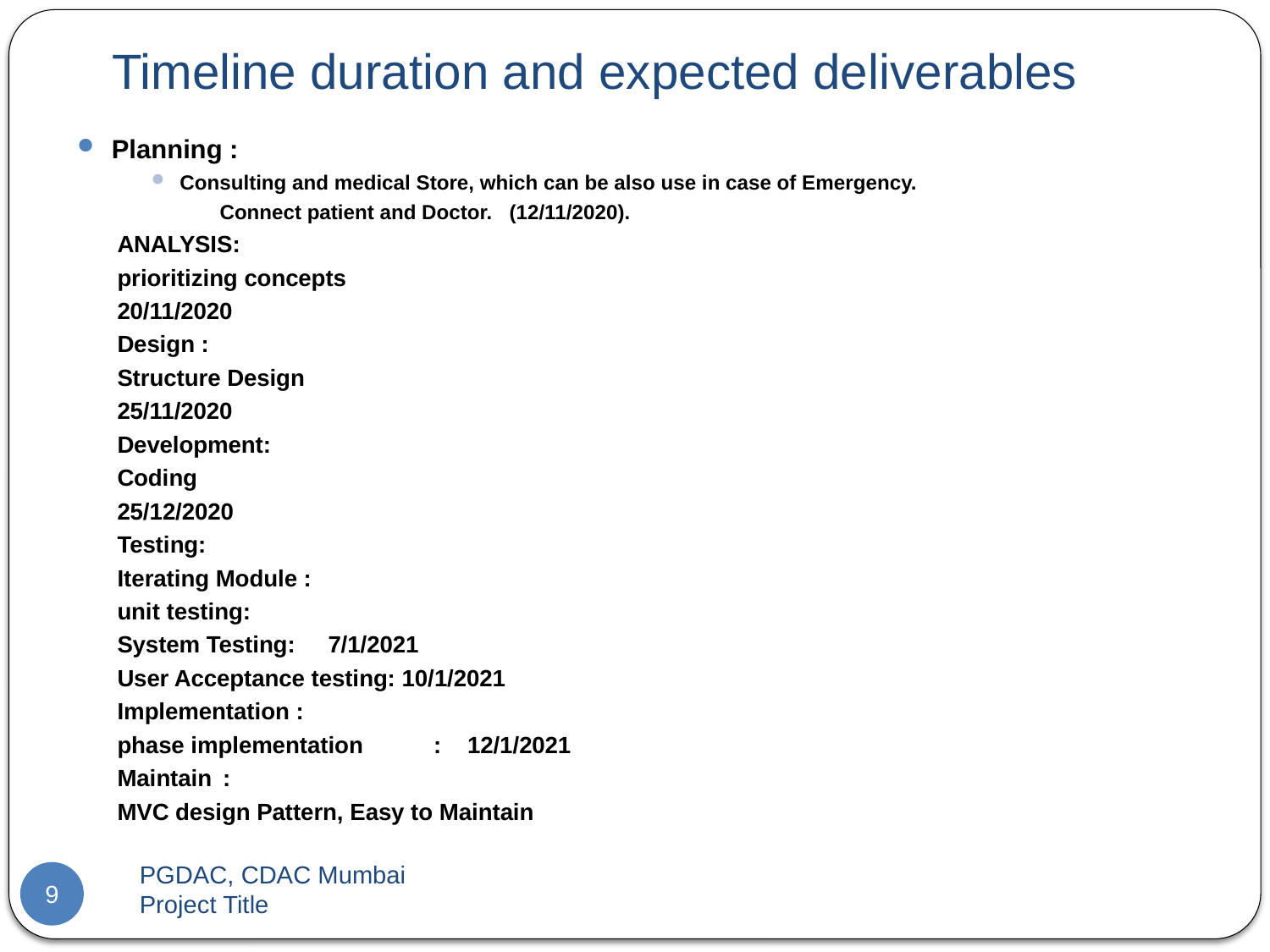

# Timeline duration and expected deliverables
Planning :
Consulting and medical Store, which can be also use in case of Emergency.
Connect patient and Doctor.   (12/11/2020).
ANALYSIS:
	prioritizing concepts
	20/11/2020
Design :
	Structure Design
	25/11/2020
Development:
	Coding
	25/12/2020
Testing:
	Iterating Module :
	unit testing:
	System Testing:	7/1/2021
	User Acceptance testing: 10/1/2021
Implementation :
	phase implementation	:    12/1/2021
Maintain 	:
	MVC design Pattern, Easy to Maintain

PGDAC, CDAC Mumbai 		Project Title
9